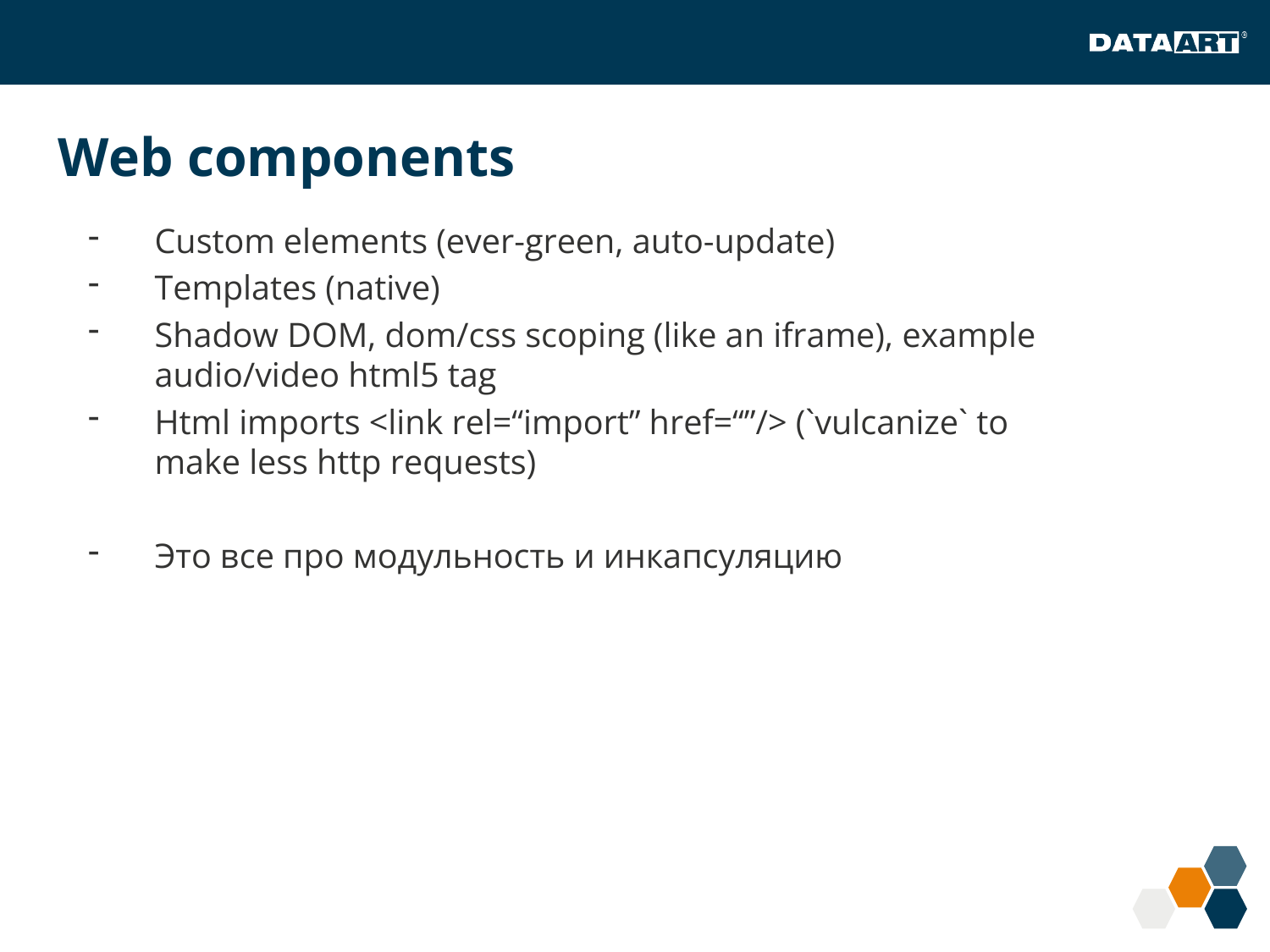

# Web components
Custom elements (ever-green, auto-update)
Templates (native)
Shadow DOM, dom/css scoping (like an iframe), example audio/video html5 tag
Html imports <link rel=“import” href=“”/> (`vulcanize` to make less http requests)

Это все про модульность и инкапсуляцию